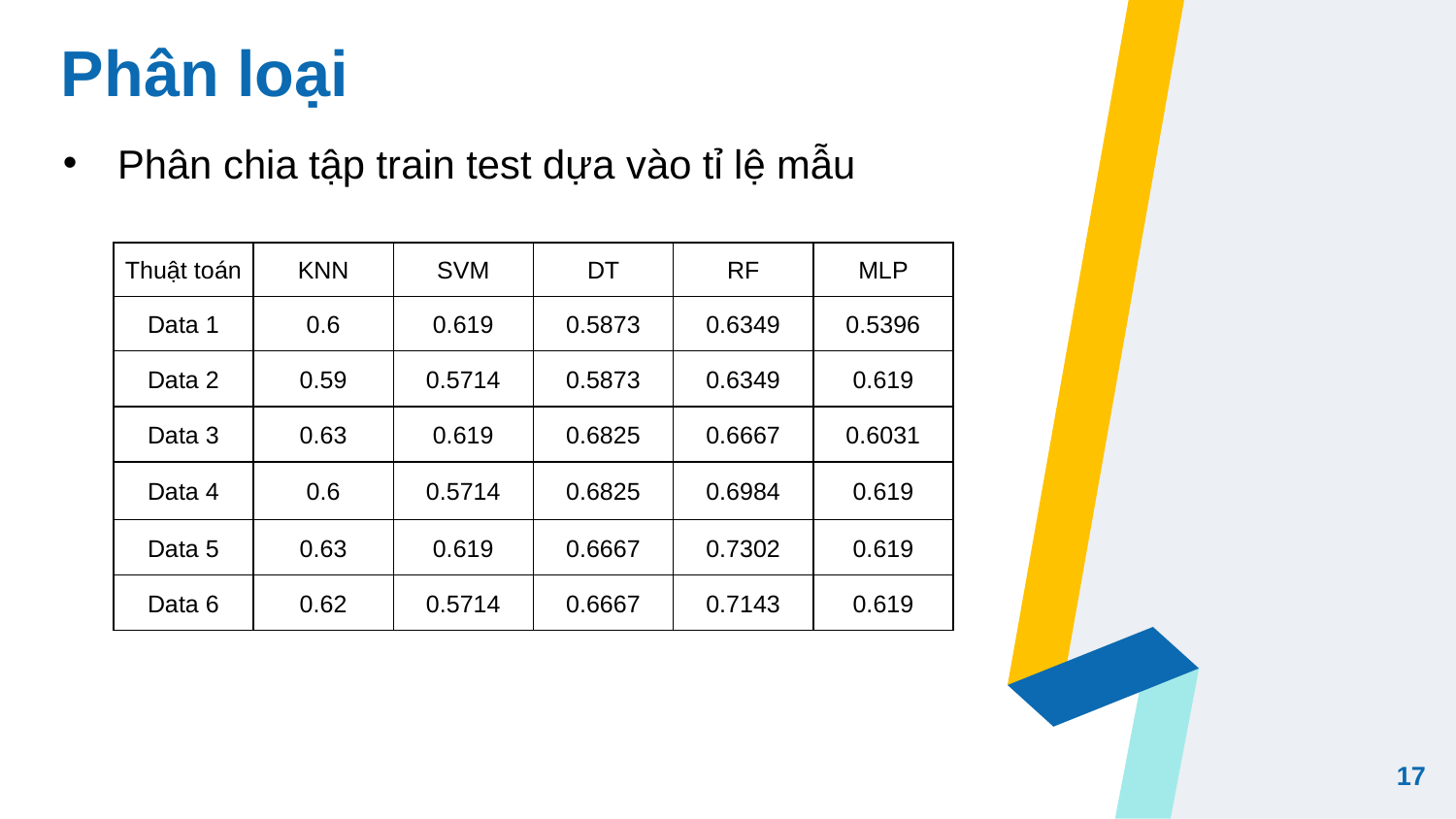

# Phân loại

Phân chia tập train test dựa vào tỉ lệ mẫu

| Thuật toán | KNN | SVM | DT | RF | MLP |
| --- | --- | --- | --- | --- | --- |
| Data 1 | 0.6 | 0.619 | 0.5873 | 0.6349 | 0.5396 |
| Data 2 | 0.59 | 0.5714 | 0.5873 | 0.6349 | 0.619 |
| Data 3 | 0.63 | 0.619 | 0.6825 | 0.6667 | 0.6031 |
| Data 4 | 0.6 | 0.5714 | 0.6825 | 0.6984 | 0.619 |
| Data 5 | 0.63 | 0.619 | 0.6667 | 0.7302 | 0.619 |
| Data 6 | 0.62 | 0.5714 | 0.6667 | 0.7143 | 0.619 |
17